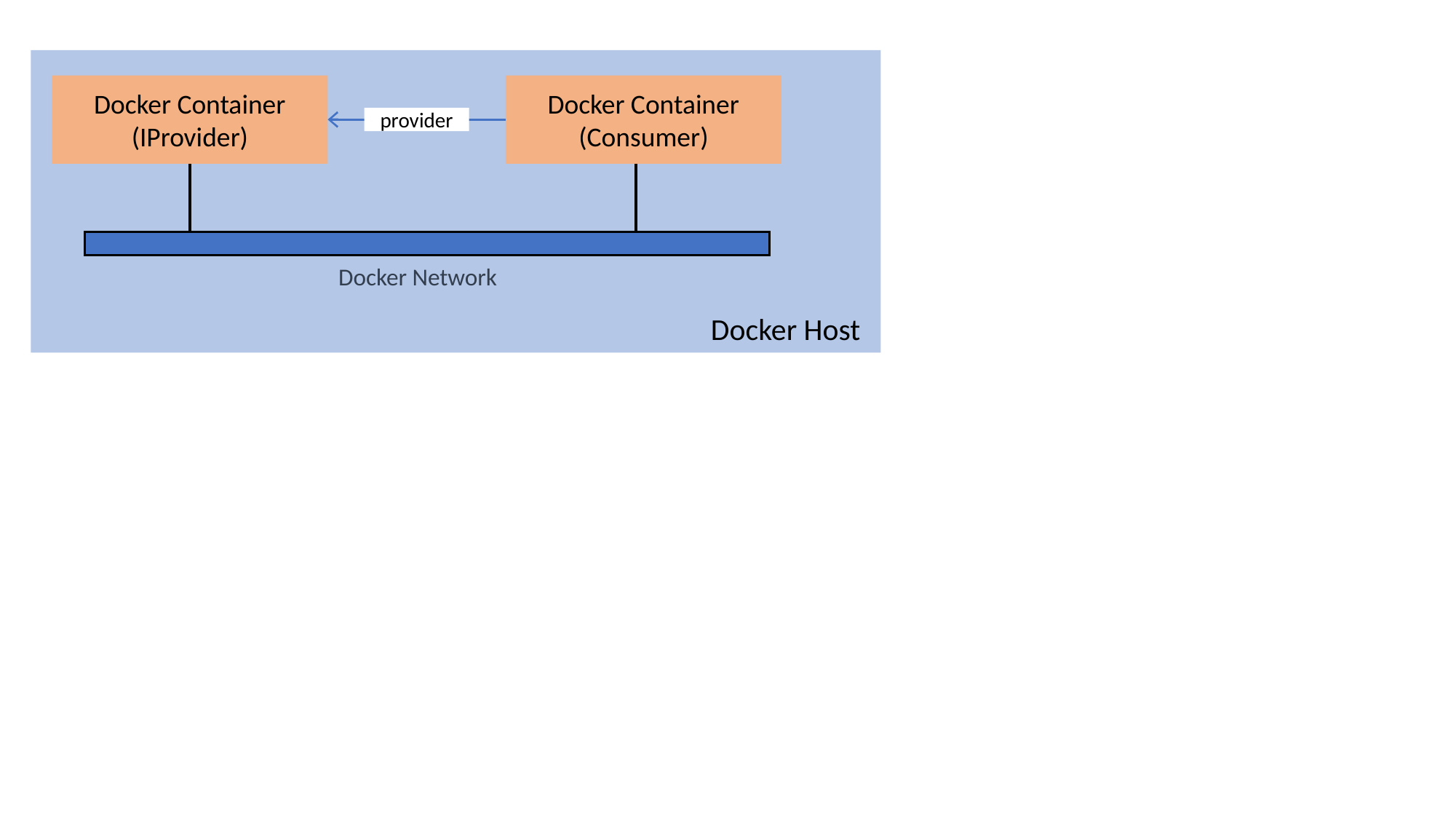

Docker Container
(IProvider)
Docker Container
(Consumer)
provider

Docker Network
Docker Host